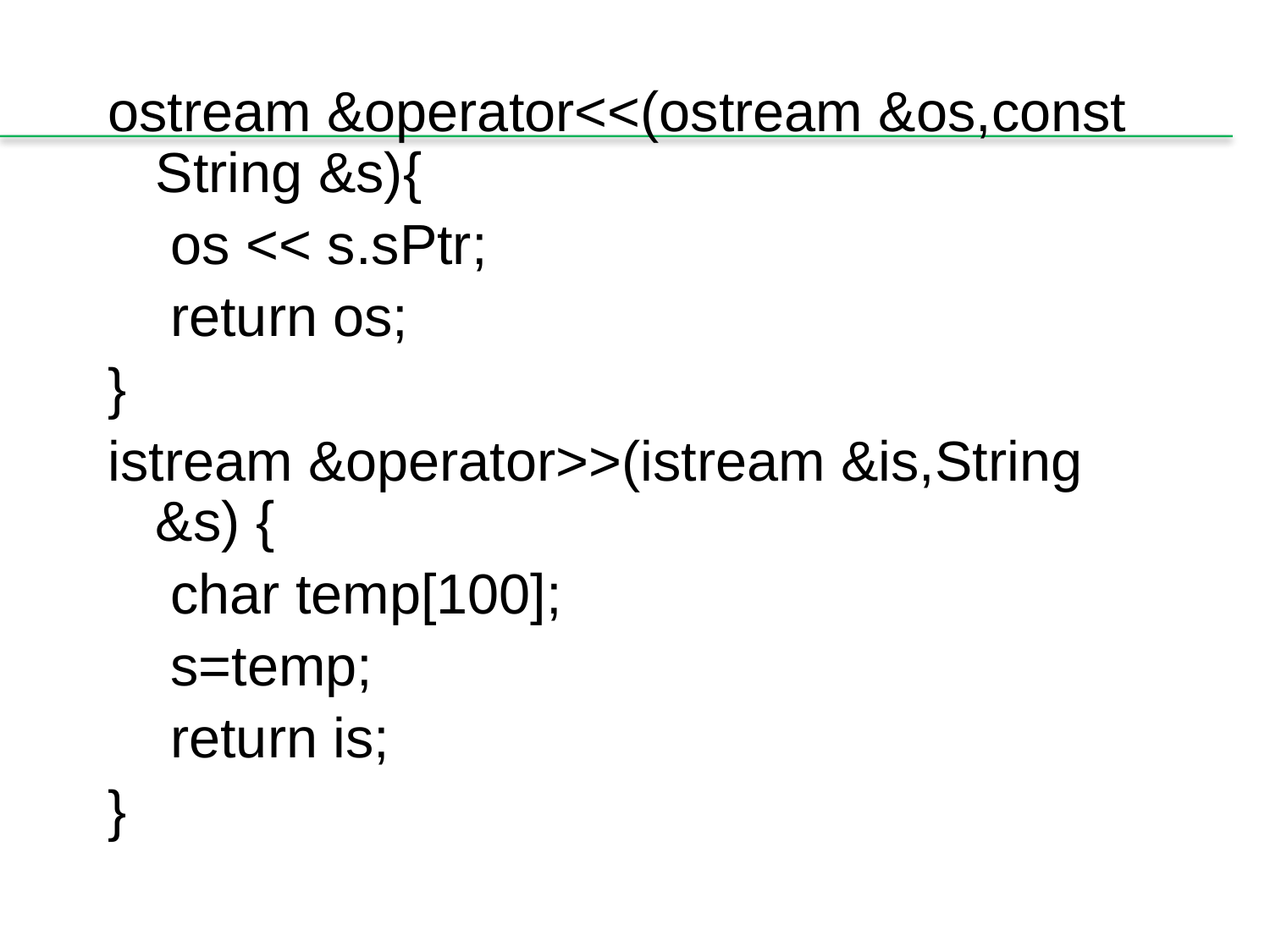

ostream &operator<<(ostream &os,const String &s){
    os << s.sPtr;
    return os;
}
istream &operator>>(istream &is,String &s) {
    char temp[100];
    s=temp;
    return is;
}